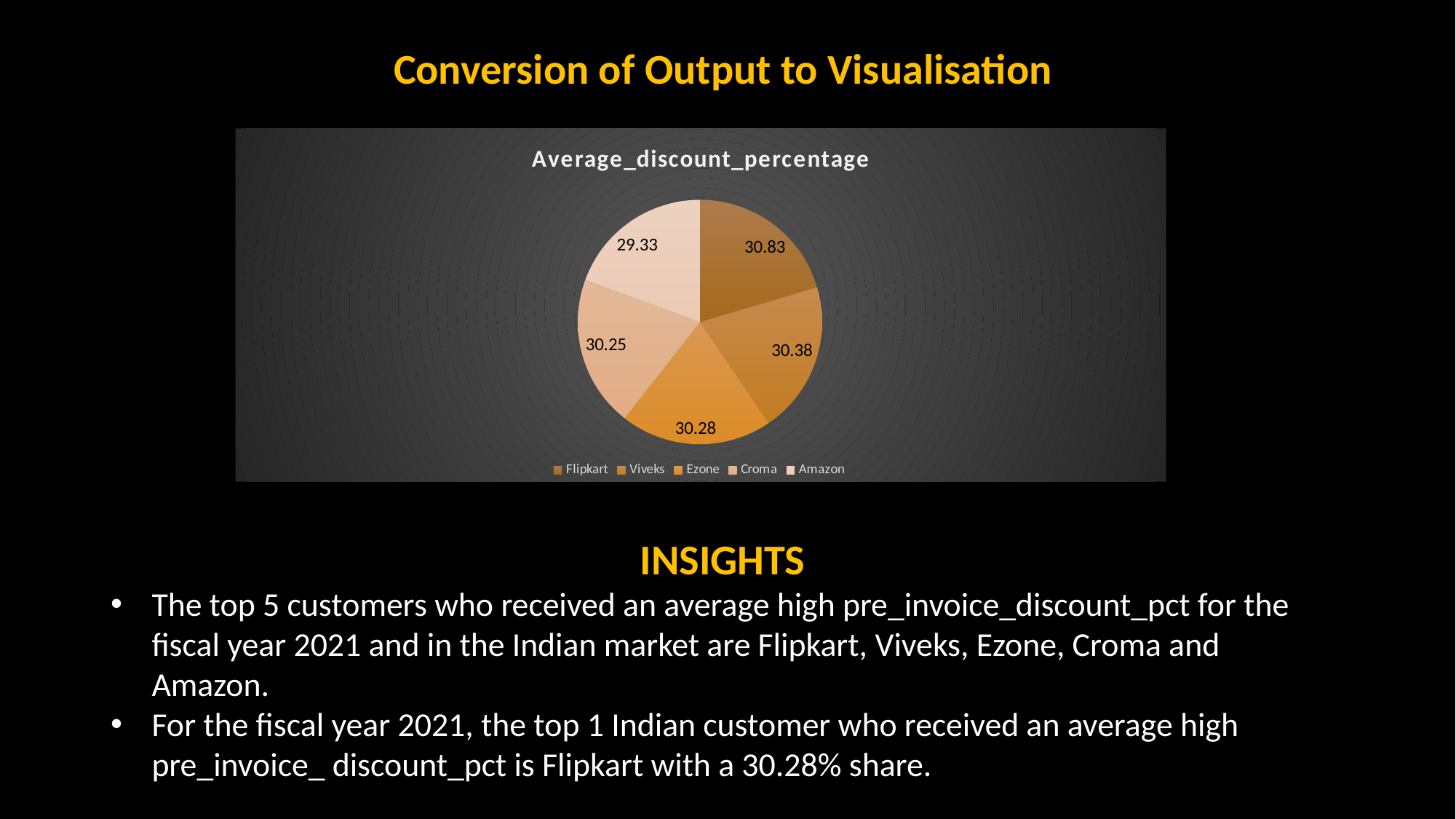

# Conversion of Output to Visualisation

### Chart:

| Category | Average_discount_percentage |
|---|---|
| Flipkart | 30.83 |
| Viveks | 30.38 |
| Ezone | 30.28 |
| Croma | 30.25 |
| Amazon  | 29.33 |
INSIGHTS
The top 5 customers who received an average high pre_invoice_discount_pct for the fiscal year 2021 and in the Indian market are Flipkart, Viveks, Ezone, Croma and Amazon.
For the fiscal year 2021, the top 1 Indian customer who received an average high pre_invoice_ discount_pct is Flipkart with a 30.28% share.